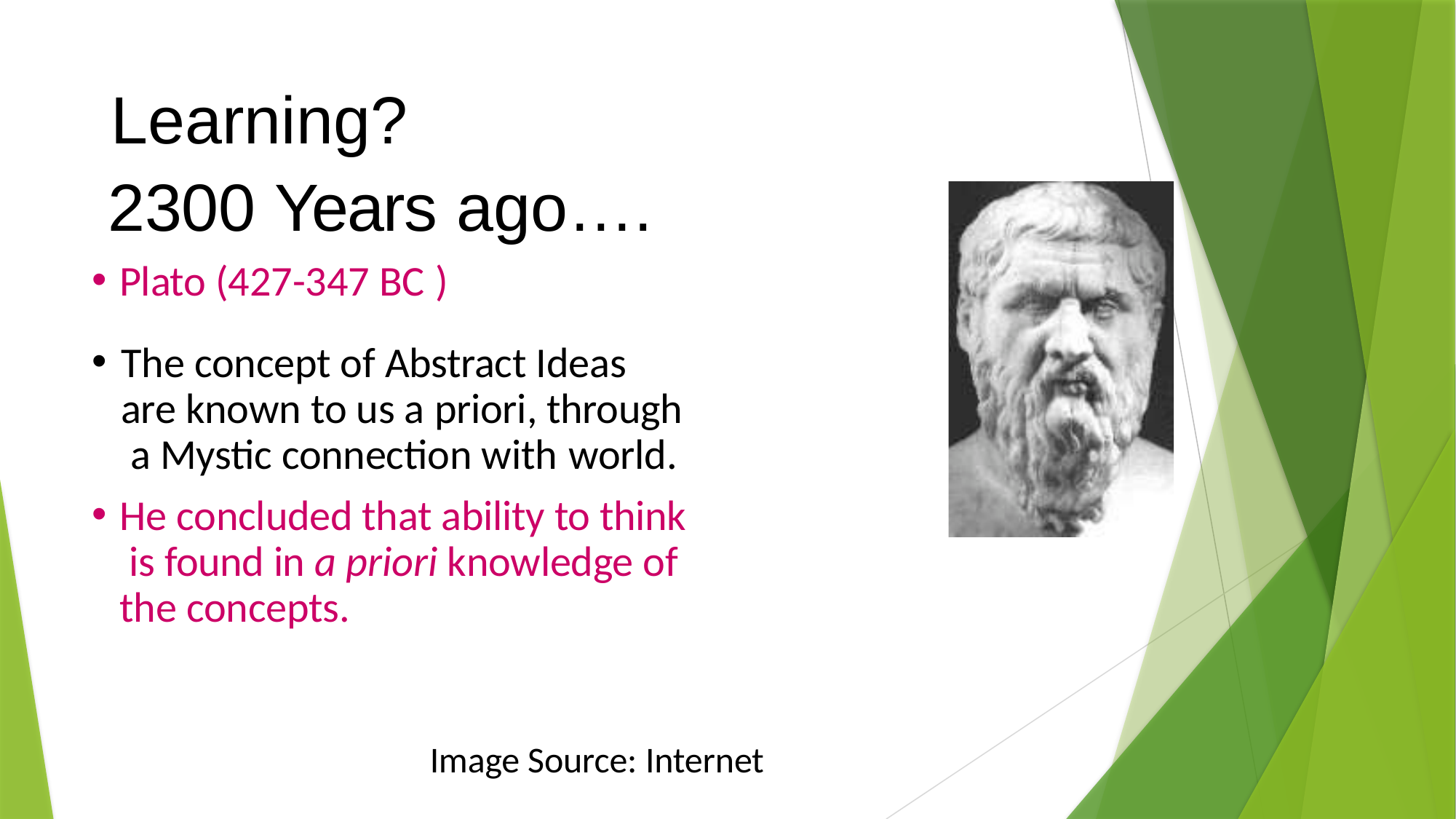

# Learning?
2300 Years ago….

Plato (427-347 BC )
The concept of Abstract Ideas  are known to us a priori, through  a Mystic connection with world.
He concluded that ability to think  is found in a priori knowledge of  the concepts.
Image Source: Internet